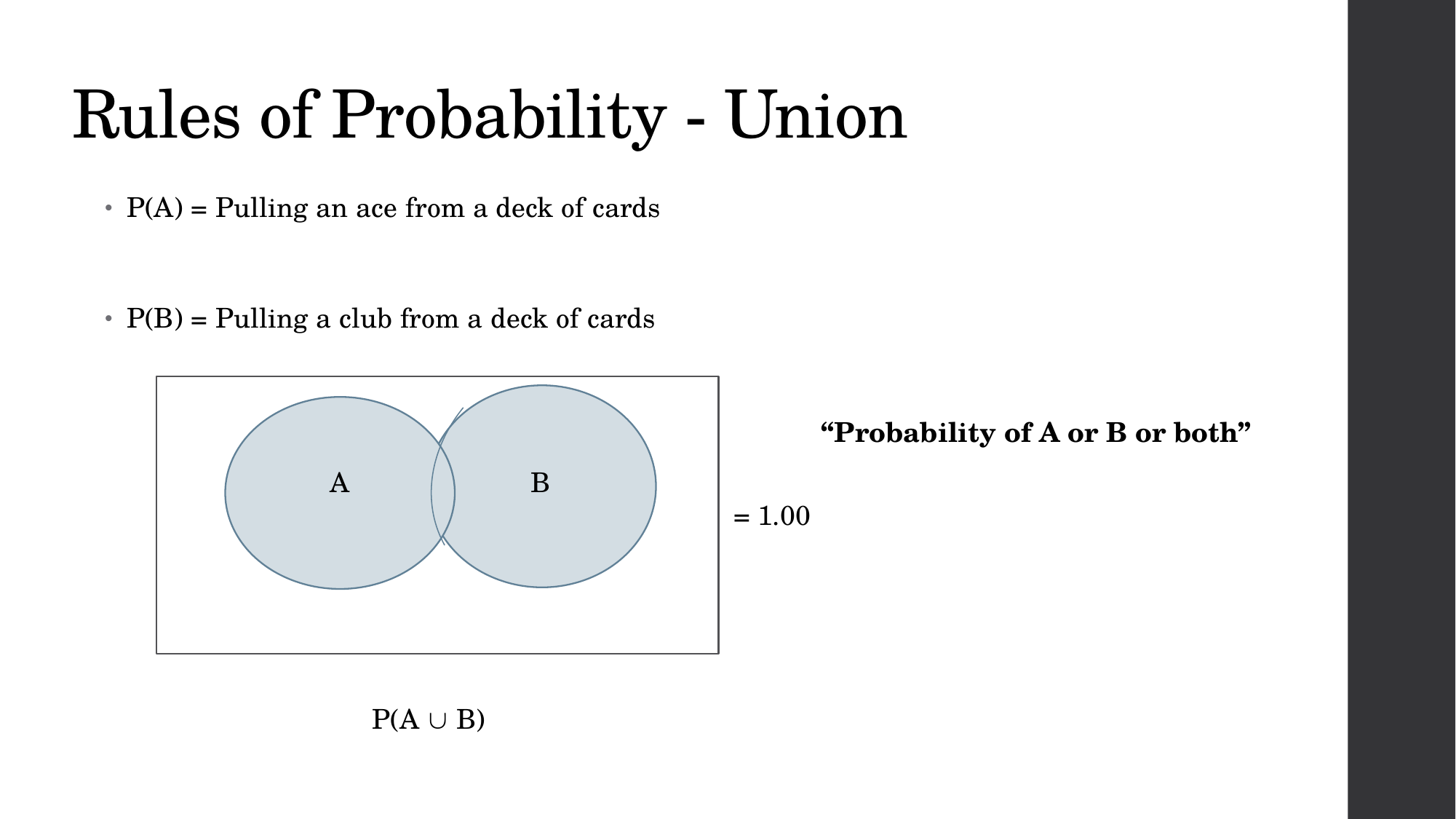

# Rules of Probability - Union
P(A) = Pulling an ace from a deck of cards

P(B) = Pulling a club from a deck of cards

“Probability of A or B or both”
 A

 B

= 1.00
P(A ∪ B)